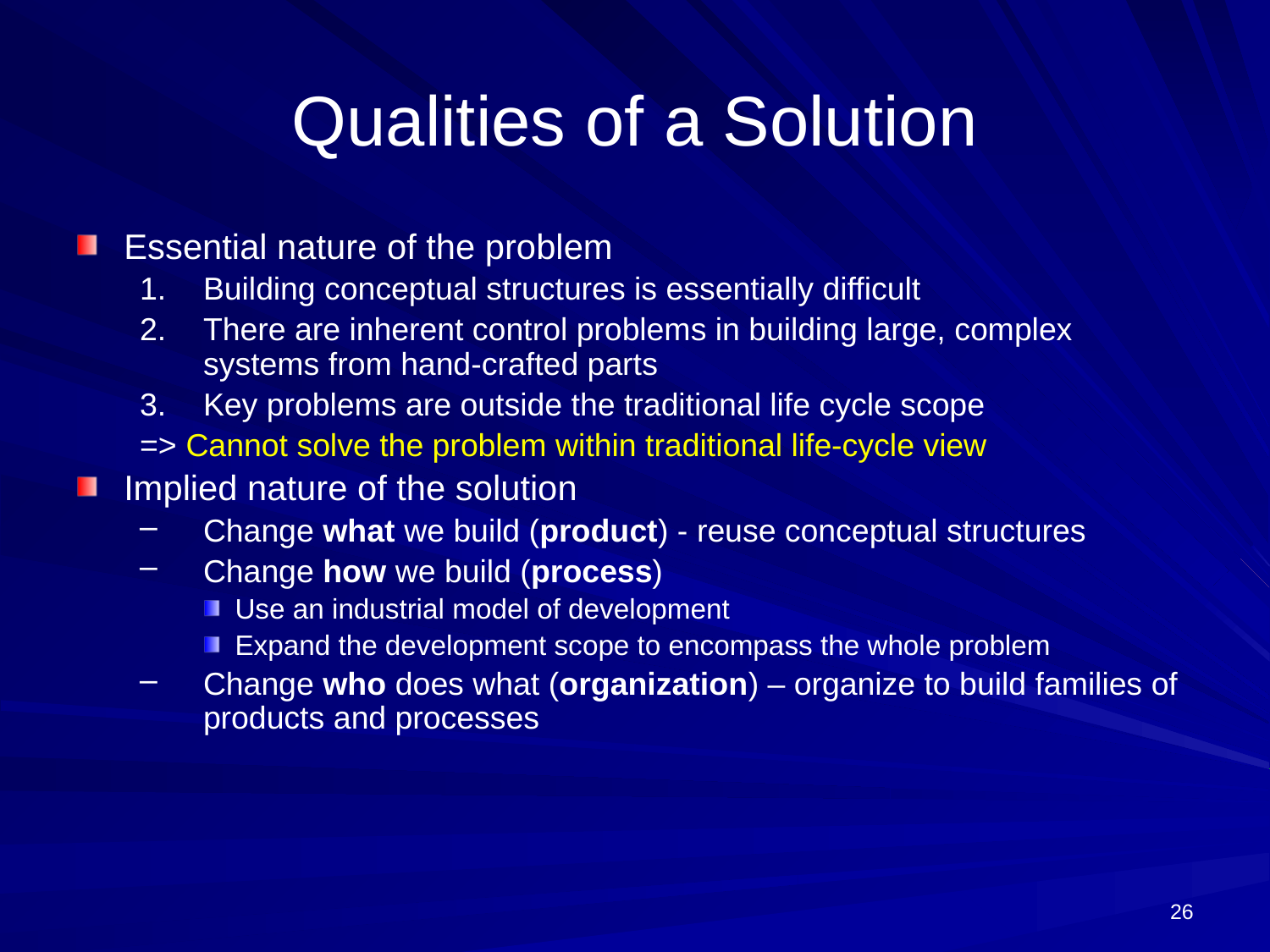

# Qualities of a Solution
Essential nature of the problem
Building conceptual structures is essentially difficult
There are inherent control problems in building large, complex systems from hand-crafted parts
Key problems are outside the traditional life cycle scope
=> Cannot solve the problem within traditional life-cycle view
Implied nature of the solution
Change what we build (product) - reuse conceptual structures
Change how we build (process)
Use an industrial model of development
Expand the development scope to encompass the whole problem
Change who does what (organization) – organize to build families of products and processes
26